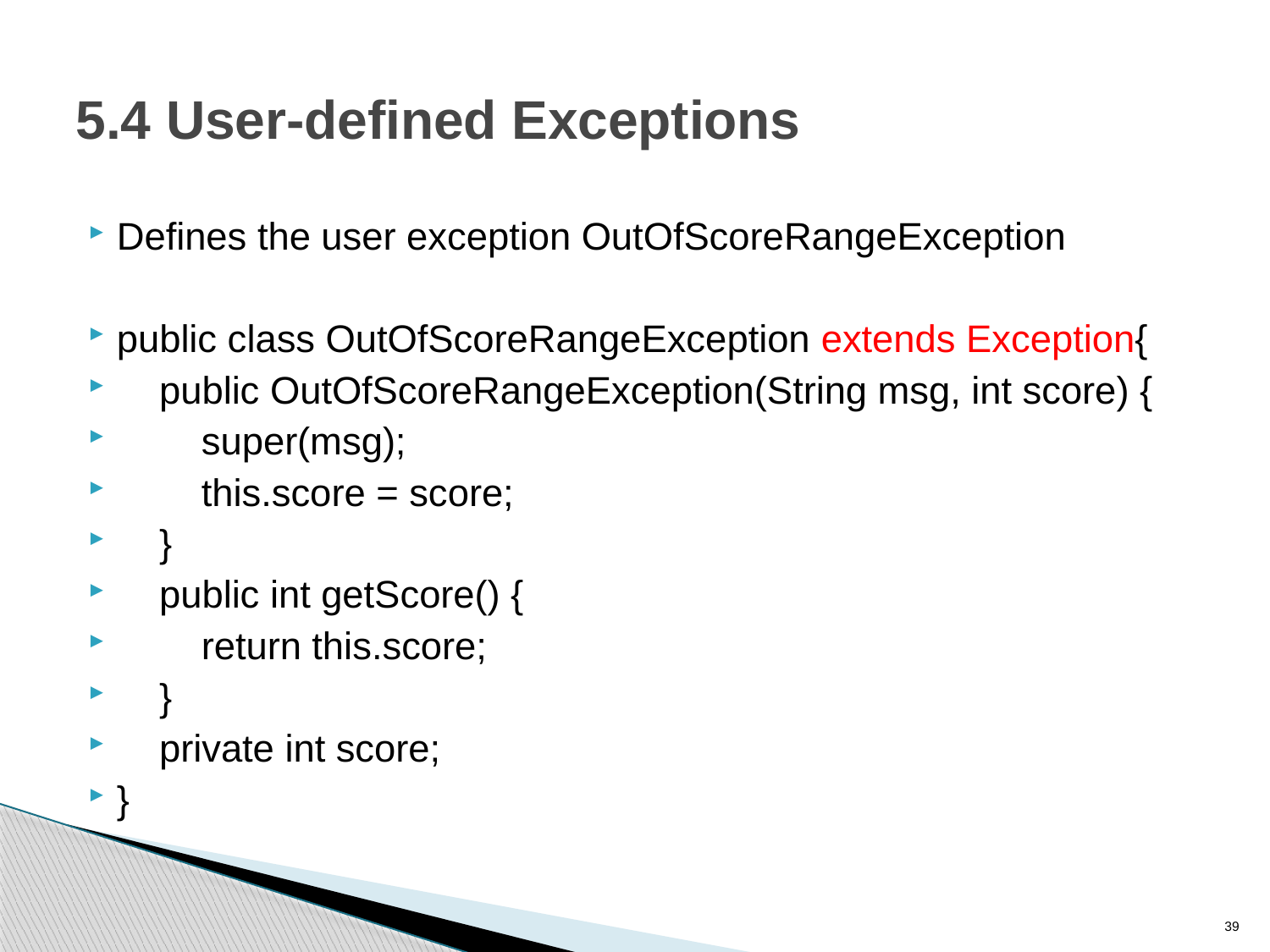

# 5.4 User-defined Exceptions
Defines the user exception OutOfScoreRangeException

public class OutOfScoreRangeException extends Exception{
    public OutOfScoreRangeException(String msg, int score) {
        super(msg);
        this.score = score;
    }
    public int getScore() {
        return this.score;
    }
    private int score;
}

39